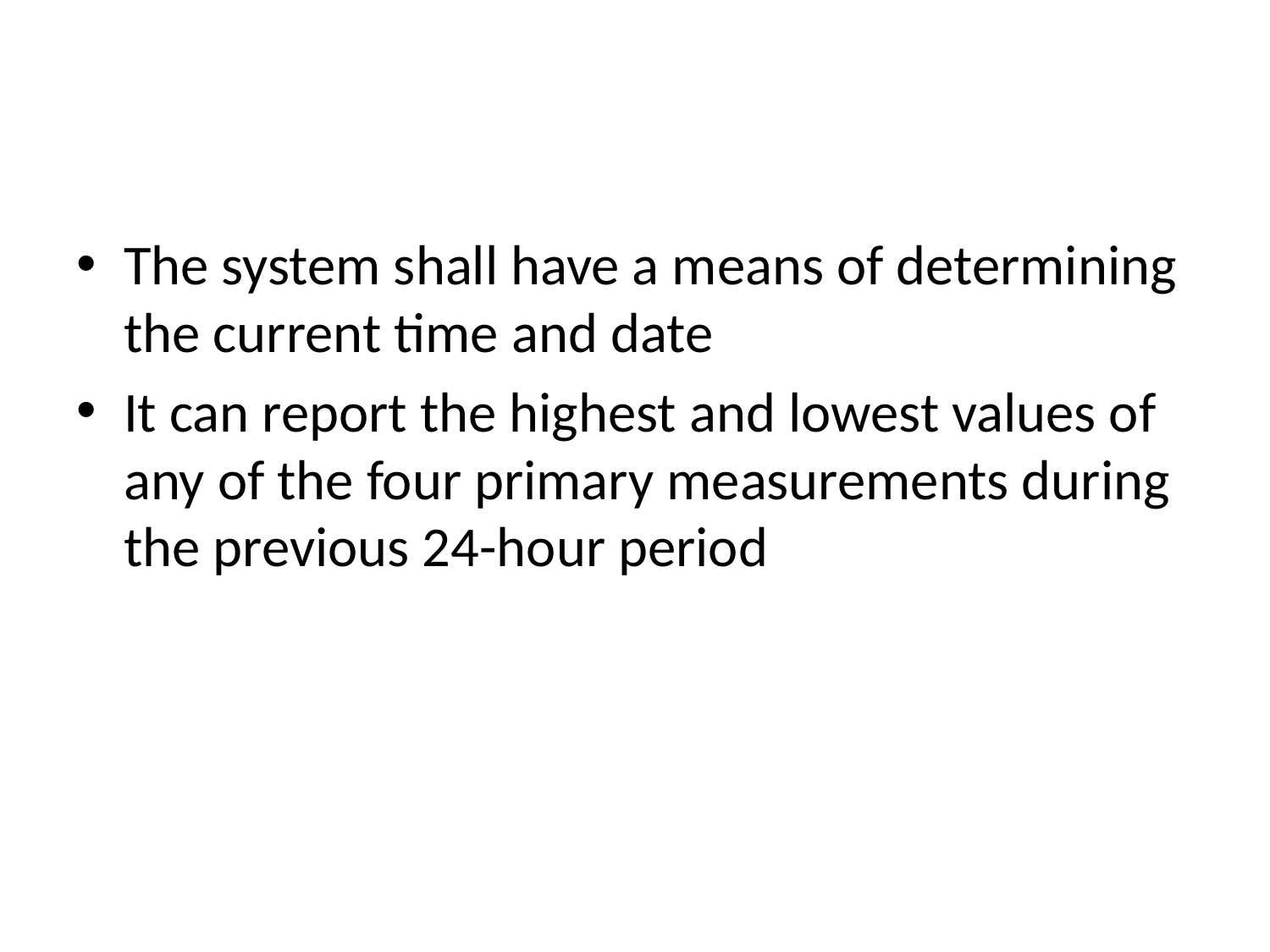

#
The system shall have a means of determining the current time and date
It can report the highest and lowest values of any of the four primary measurements during the previous 24-hour period